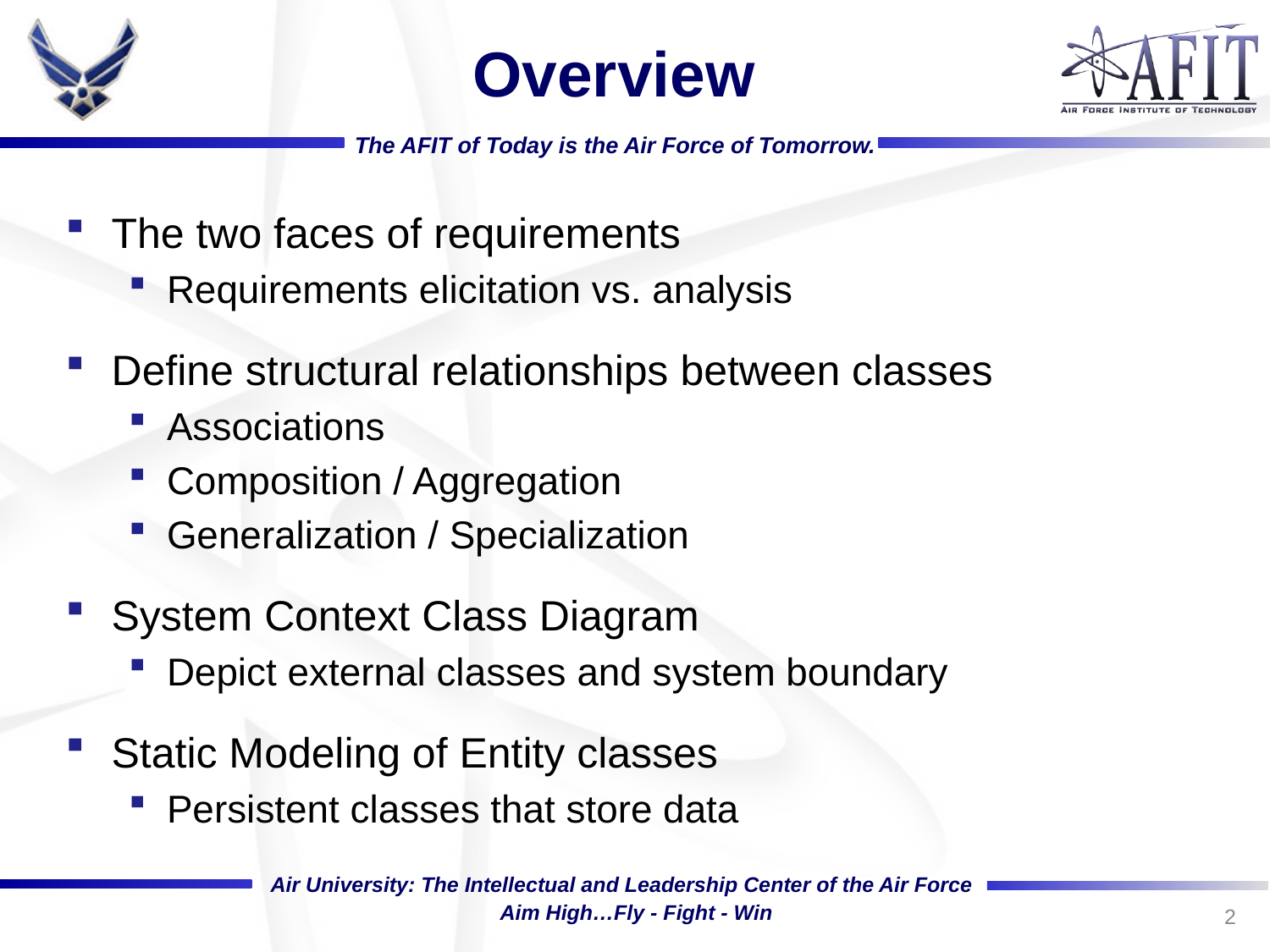

# Overview
The two faces of requirements
Requirements elicitation vs. analysis
Define structural relationships between classes
Associations
Composition / Aggregation
Generalization / Specialization
System Context Class Diagram
Depict external classes and system boundary
Static Modeling of Entity classes
Persistent classes that store data
2